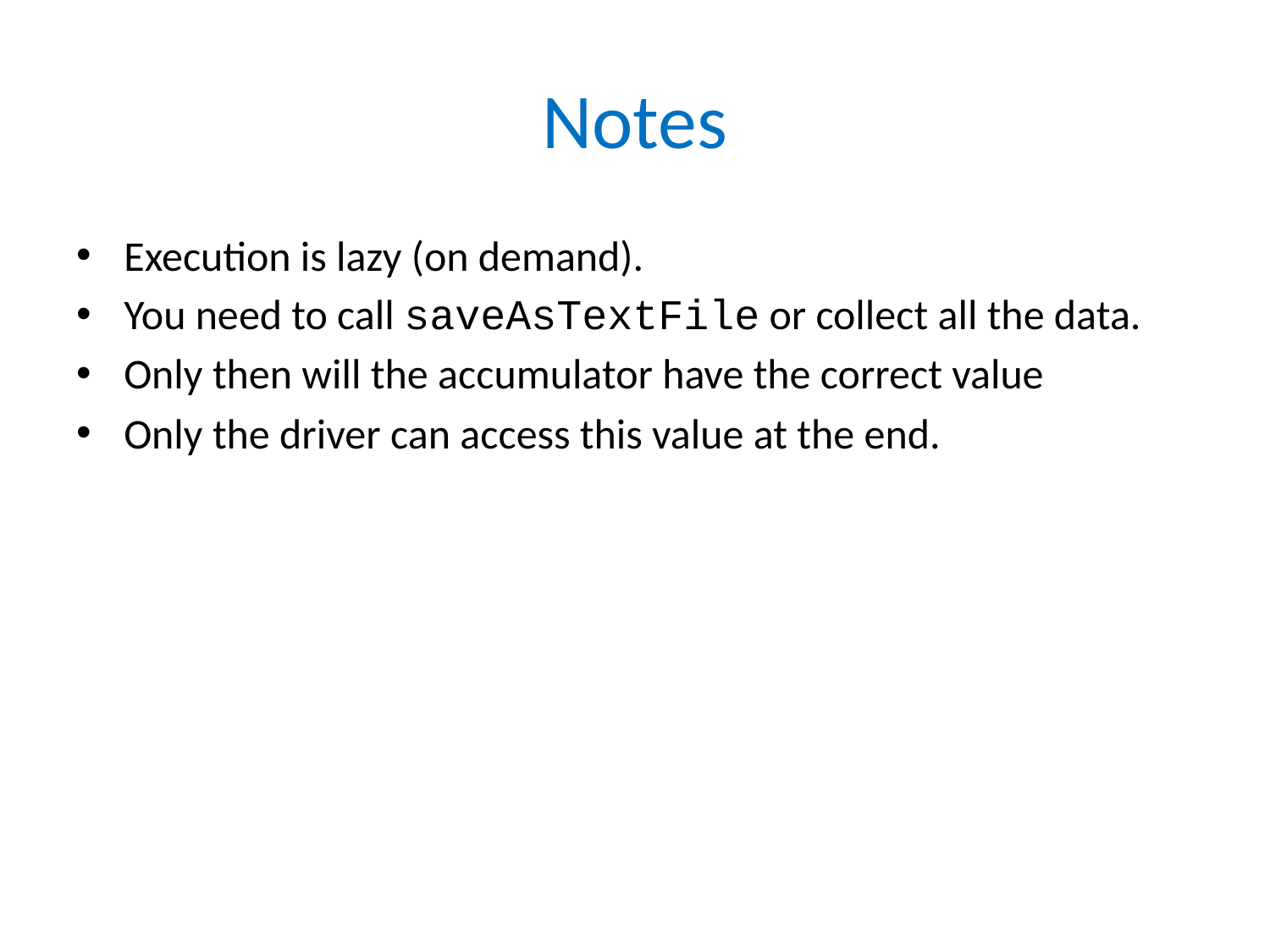

# Notes
Execution is lazy (on demand).
You need to call saveAsTextFile or collect all the data.
Only then will the accumulator have the correct value
Only the driver can access this value at the end.